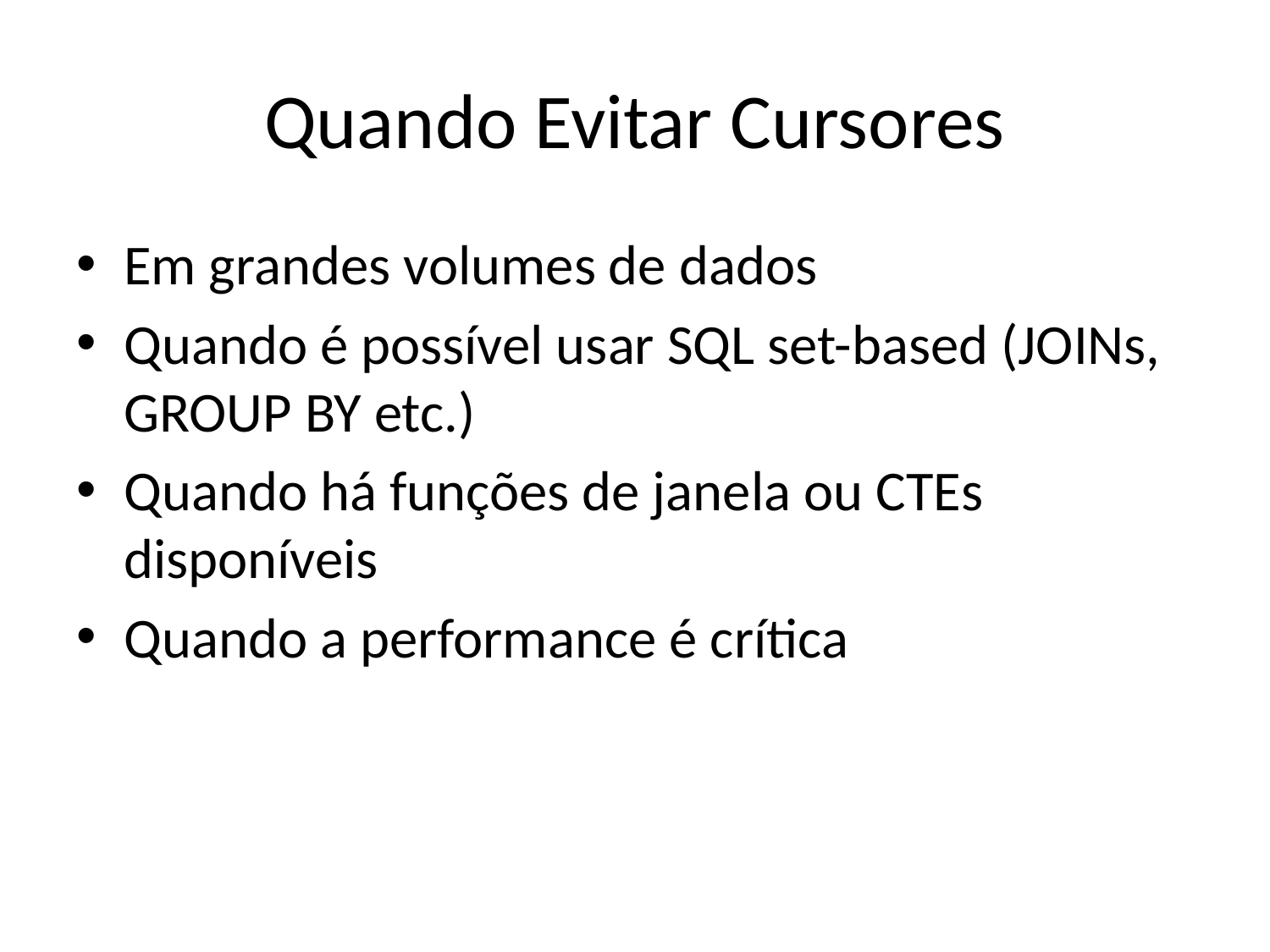

# Quando Evitar Cursores
Em grandes volumes de dados
Quando é possível usar SQL set-based (JOINs, GROUP BY etc.)
Quando há funções de janela ou CTEs disponíveis
Quando a performance é crítica